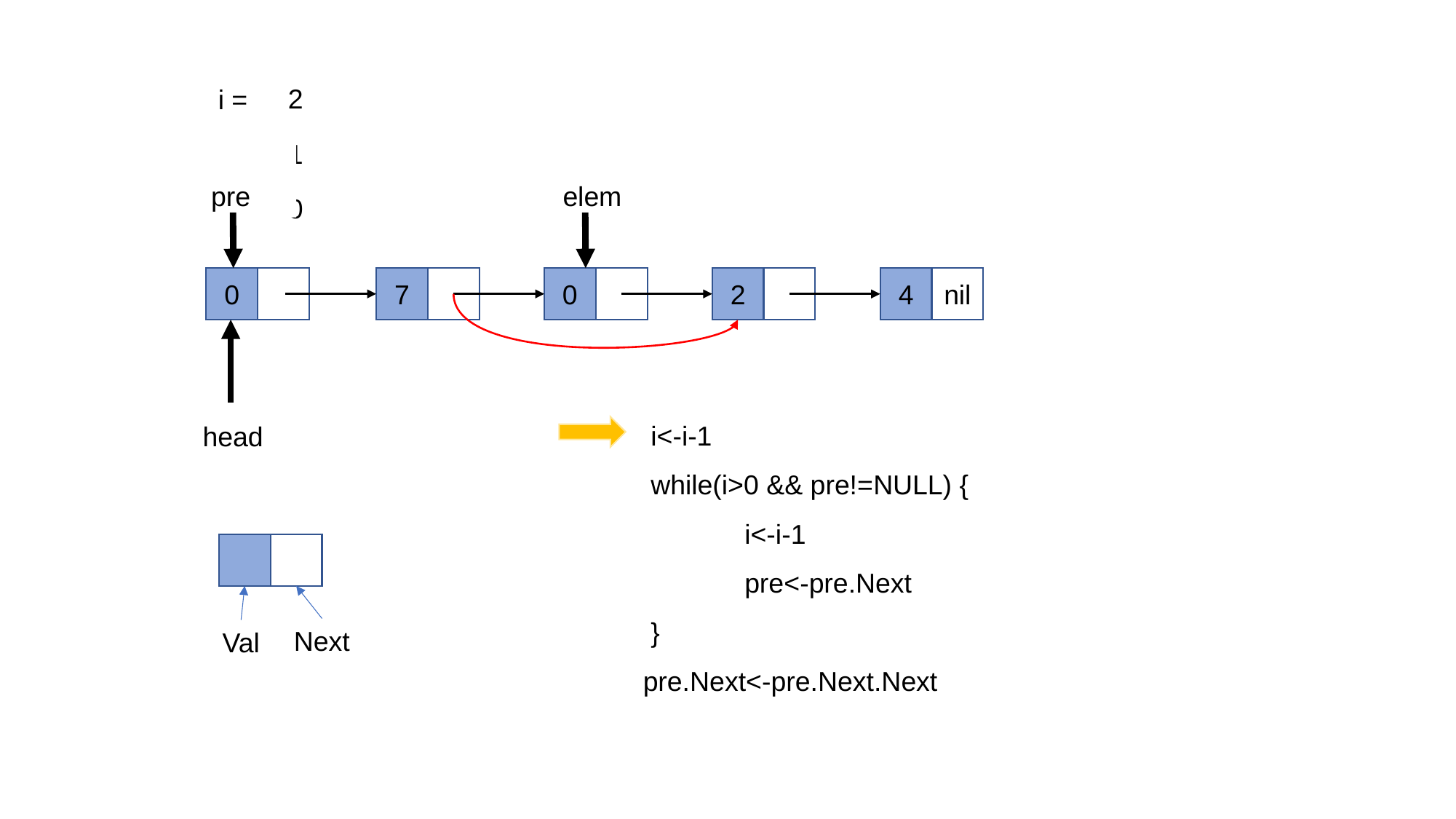

2
1
0
i =

pre
elem
0

7

0

2

4
nil
  i<-i-1
  while(i>0 && pre!=NULL) {
    	i<-i-1
	pre<-pre.Next
  }
 pre.Next<-pre.Next.Next
head

Next
Val